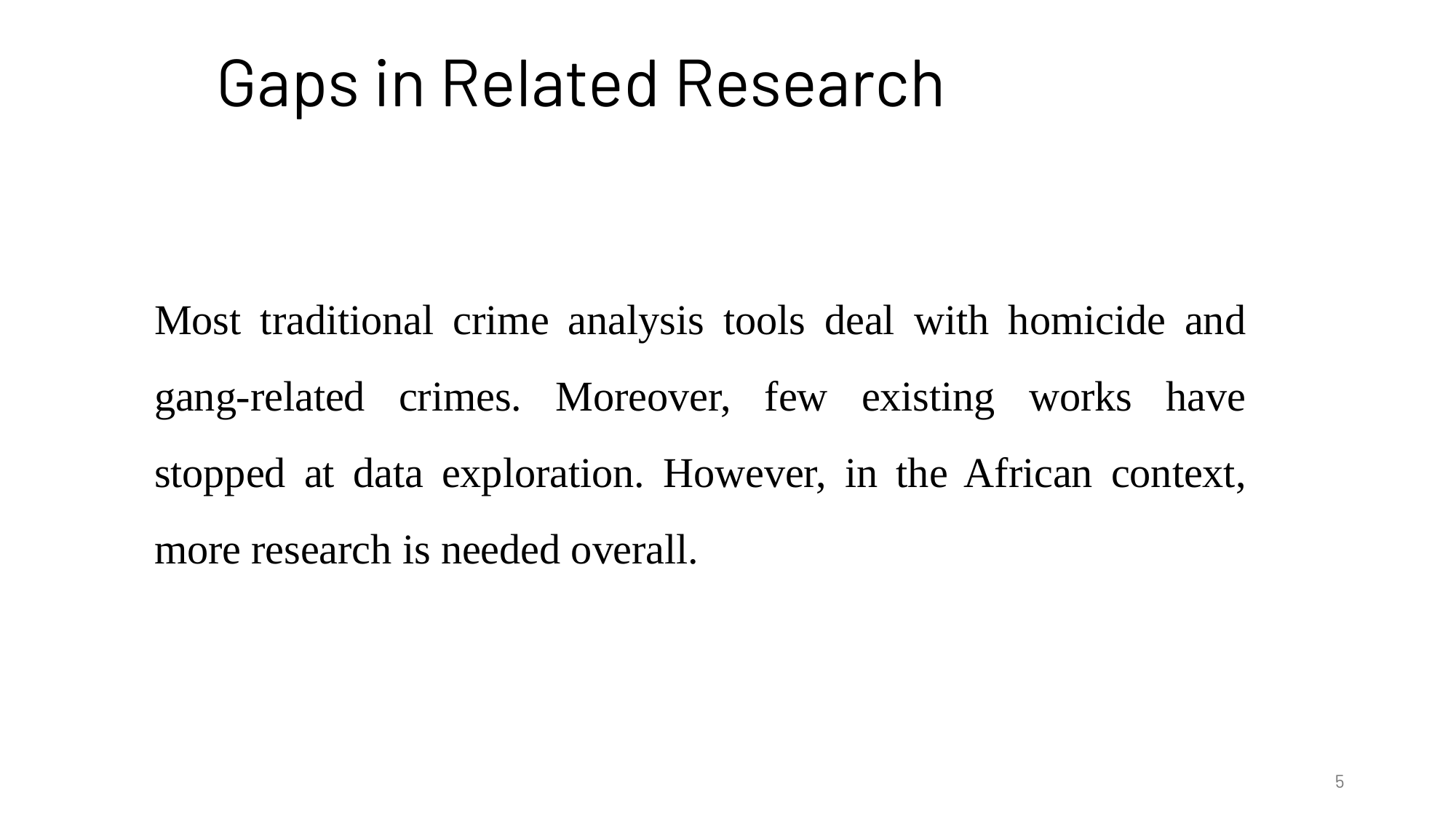

# Gaps in Related Research
Most traditional crime analysis tools deal with homicide and gang-related crimes. Moreover, few existing works have stopped at data exploration. However, in the African context, more research is needed overall.
5